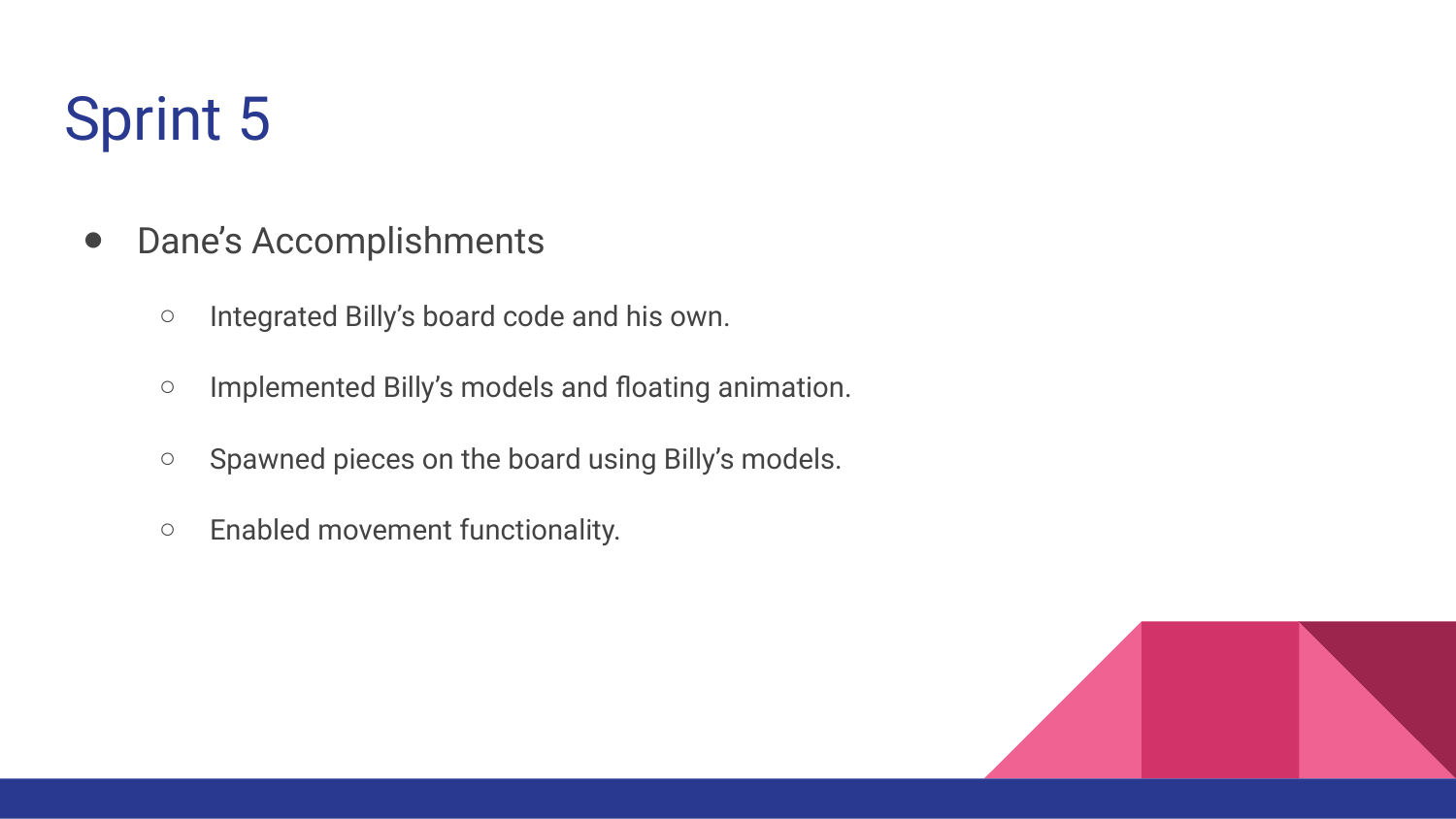

# Sprint 5
Dane’s Accomplishments
Integrated Billy’s board code and his own.
Implemented Billy’s models and floating animation.
Spawned pieces on the board using Billy’s models.
Enabled movement functionality.